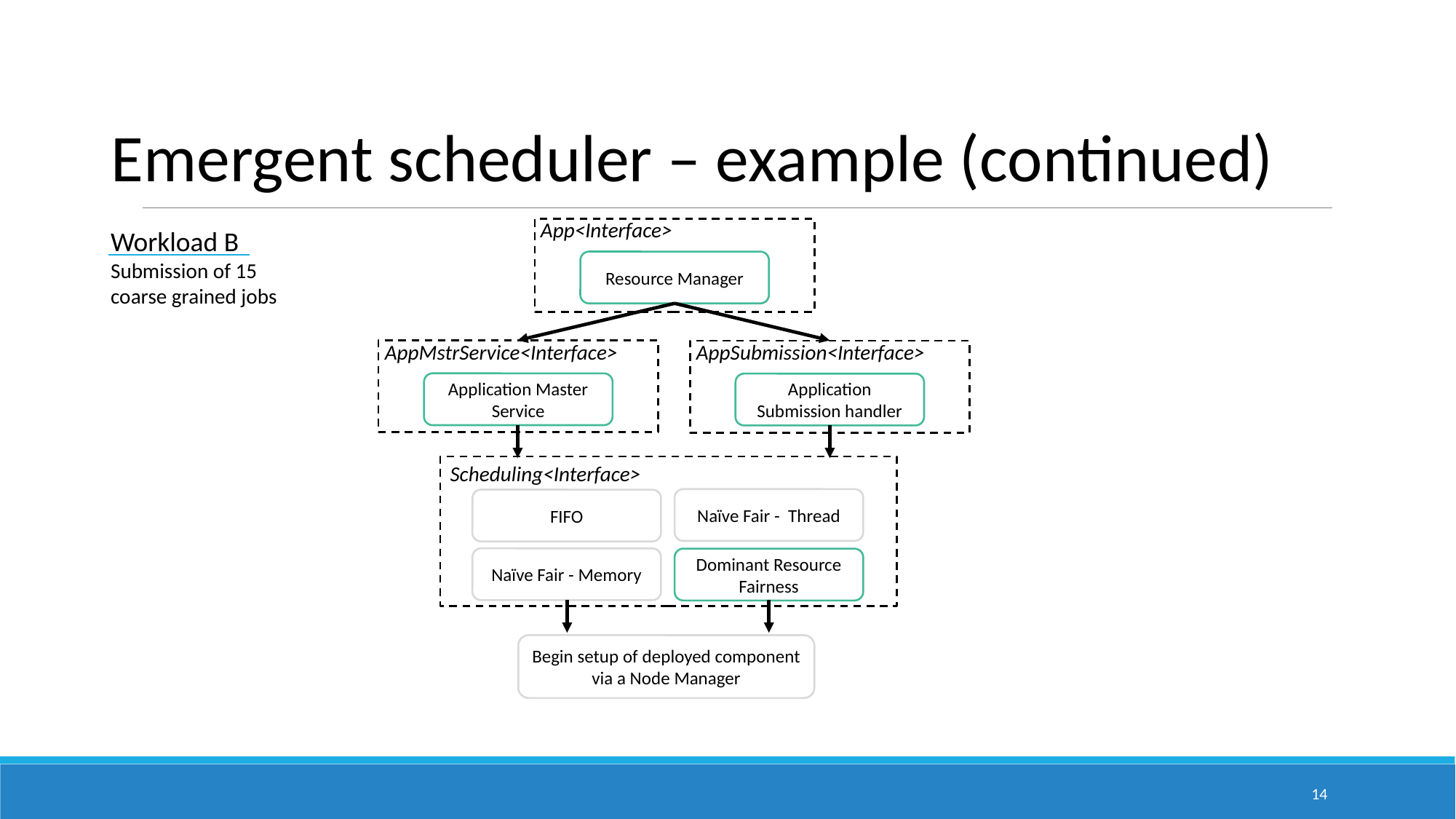

Emergent scheduler – example (continued)
App<Interface>
Workload B

Submission of 15 coarse grained jobs
Resource Manager
AppMstrService<Interface>
AppSubmission<Interface>

Application Master Service
Application Submission handler
Scheduling<Interface>

Naïve Fair -  Thread
FIFO
Naïve Fair - Memory
Dominant Resource Fairness
Begin setup of deployed component via a Node Manager
14